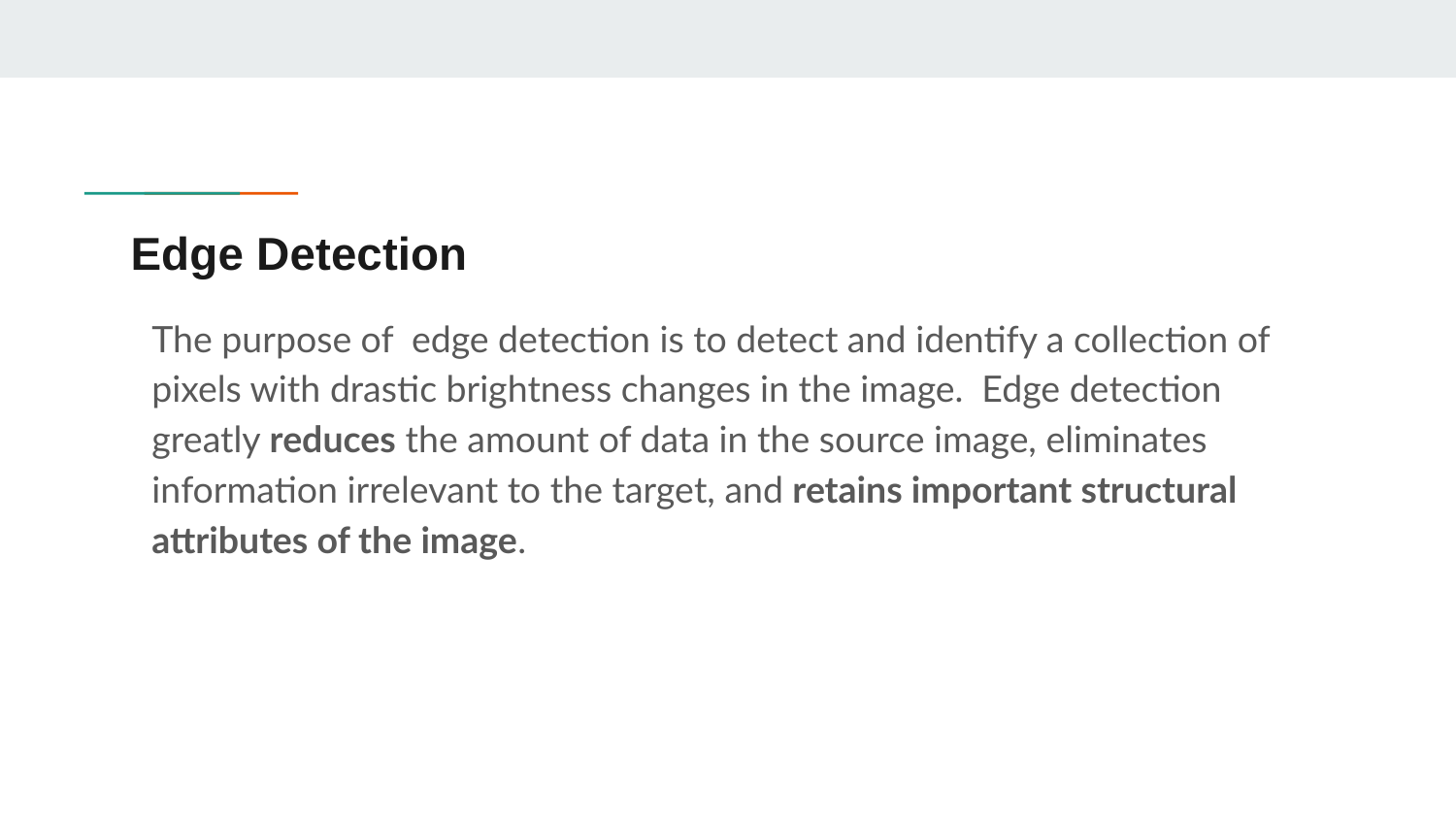

# Edge Detection
The purpose of  edge detection is to detect and identify a collection of pixels with drastic brightness changes in the image.  Edge detection greatly reduces the amount of data in the source image, eliminates information irrelevant to the target, and retains important structural attributes of the image.